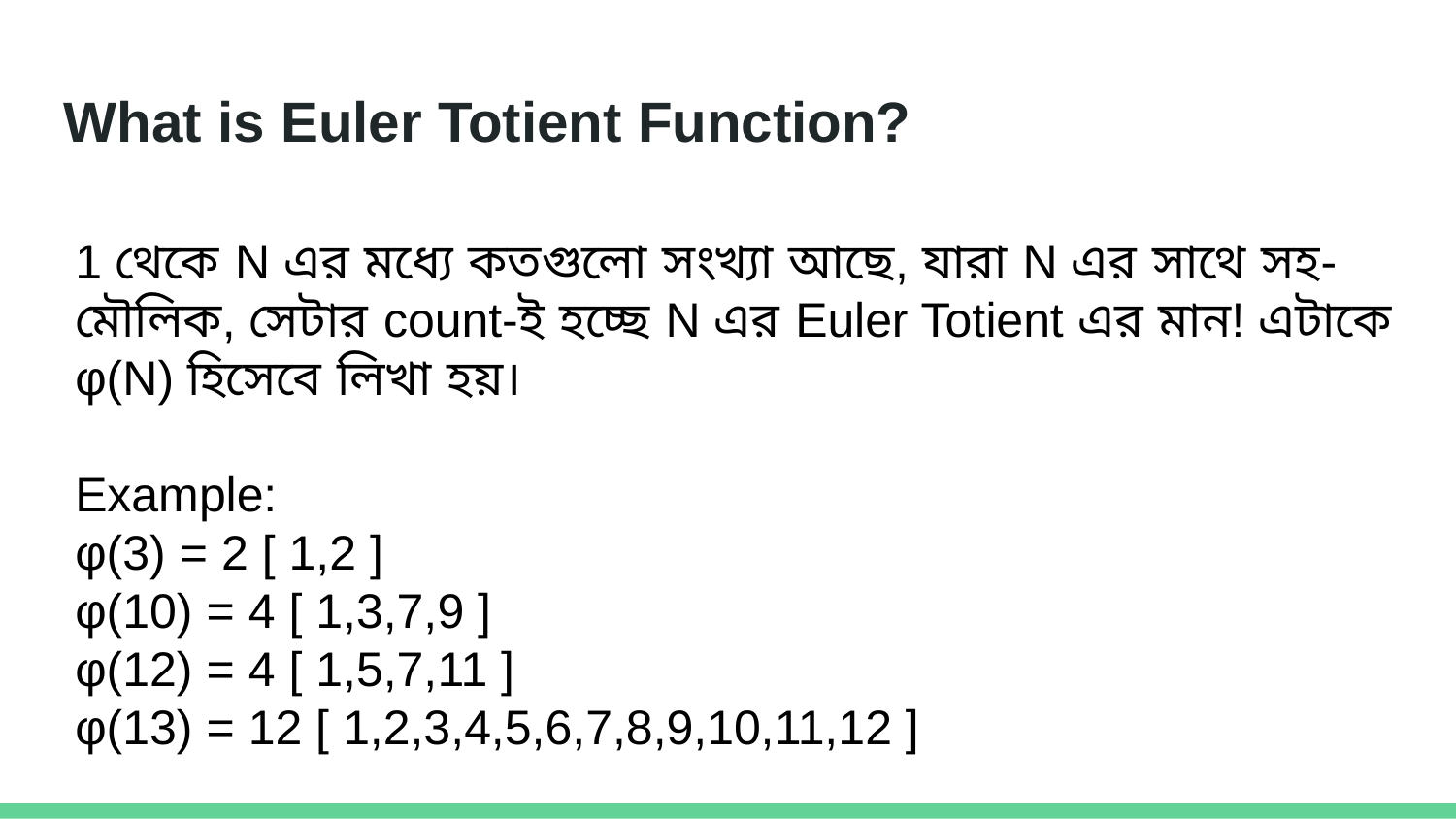

What is Euler Totient Function?
1 থেকে N এর মধ্যে কতগুলো সংখ্যা আছে, যারা N এর সাথে সহ-মৌলিক, সেটার count-ই হচ্ছে N এর Euler Totient এর মান! এটাকে φ(N) হিসেবে লিখা হয়।

Example:
φ(3) = 2 [ 1,2 ]
φ(10) = 4 [ 1,3,7,9 ]
φ(12) = 4 [ 1,5,7,11 ]
φ(13) = 12 [ 1,2,3,4,5,6,7,8,9,10,11,12 ]